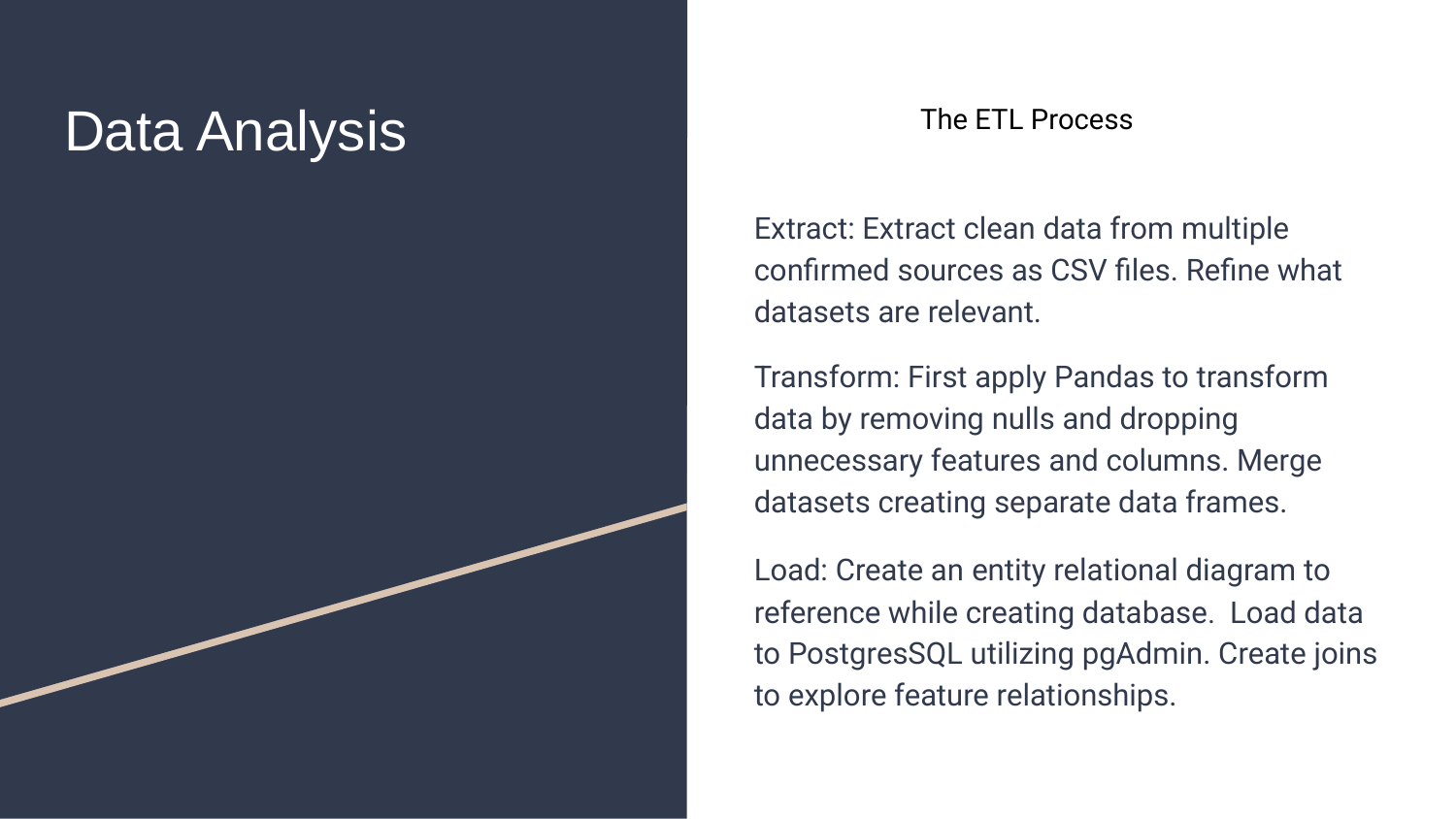

# Data Analysis
The ETL Process
Extract: Extract clean data from multiple confirmed sources as CSV files. Refine what datasets are relevant.
Transform: First apply Pandas to transform data by removing nulls and dropping unnecessary features and columns. Merge datasets creating separate data frames.
Load: Create an entity relational diagram to reference while creating database.  Load data to PostgresSQL utilizing pgAdmin. Create joins to explore feature relationships.